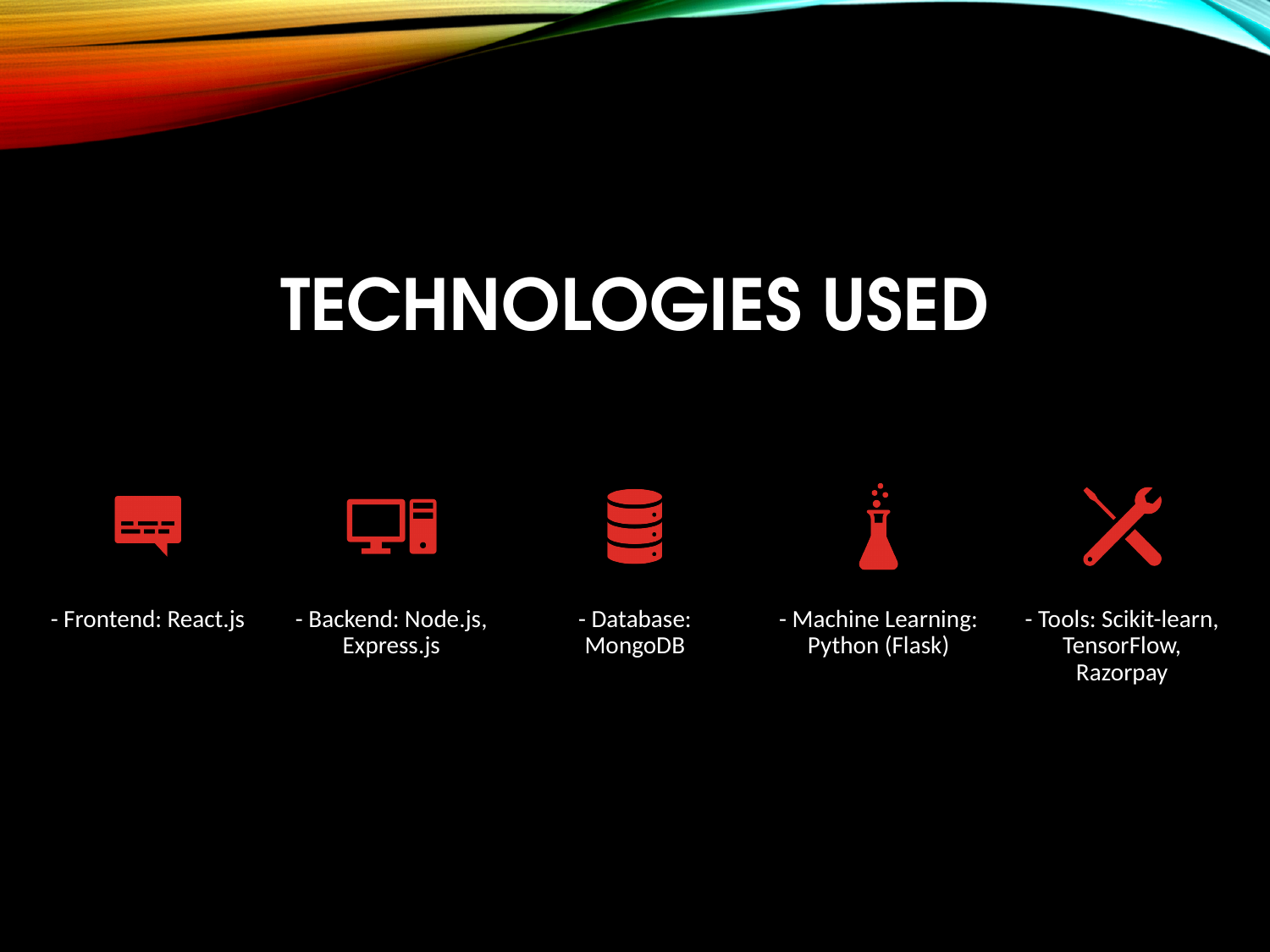

# Technologies Used
- Frontend: React.js
- Backend: Node.js, Express.js
- Database: MongoDB
- Machine Learning: Python (Flask)
- Tools: Scikit-learn, TensorFlow, Razorpay